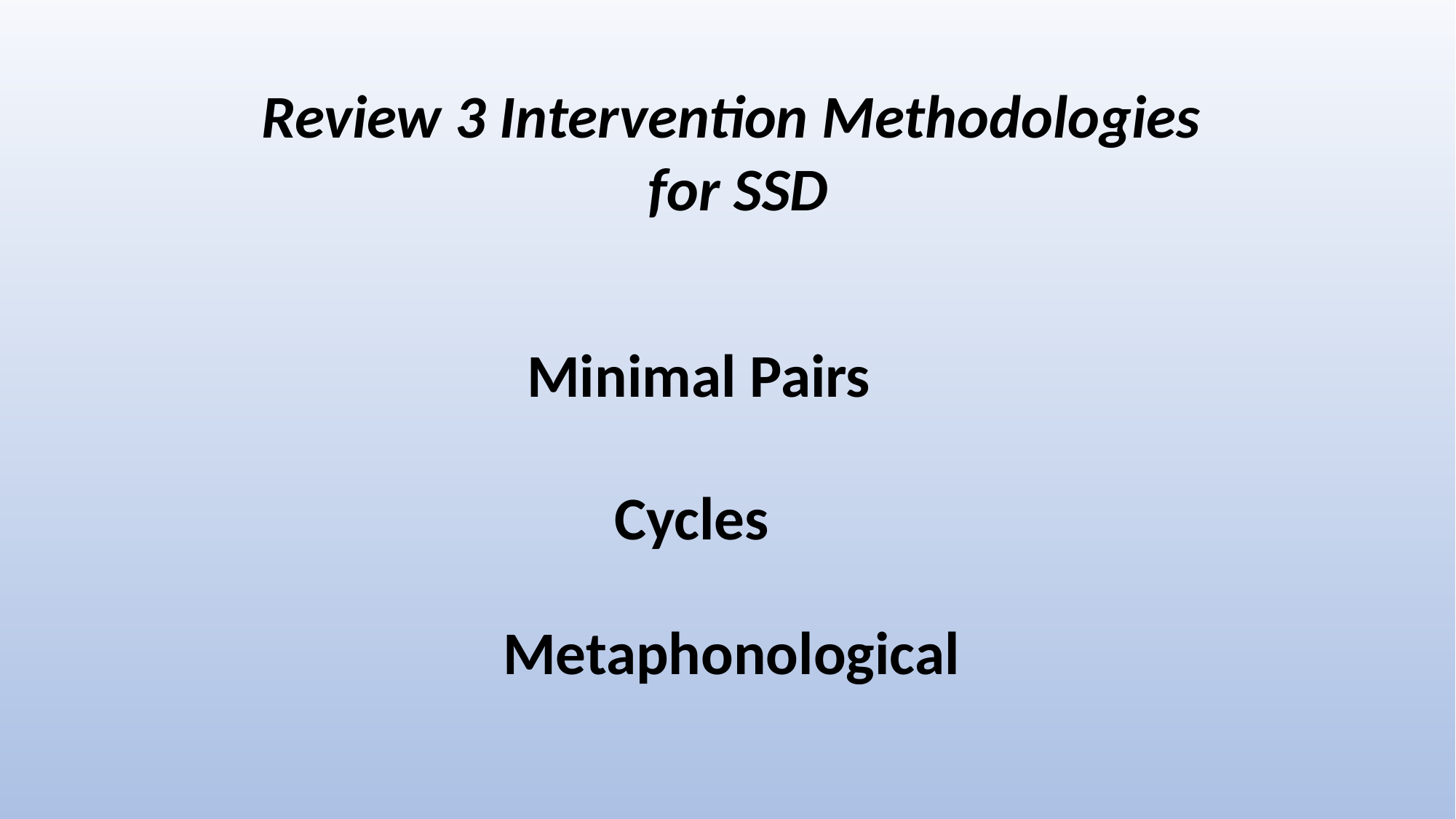

Review 3 Intervention Methodologies
 for SSD
Minimal Pairs
Cycles
Metaphonological